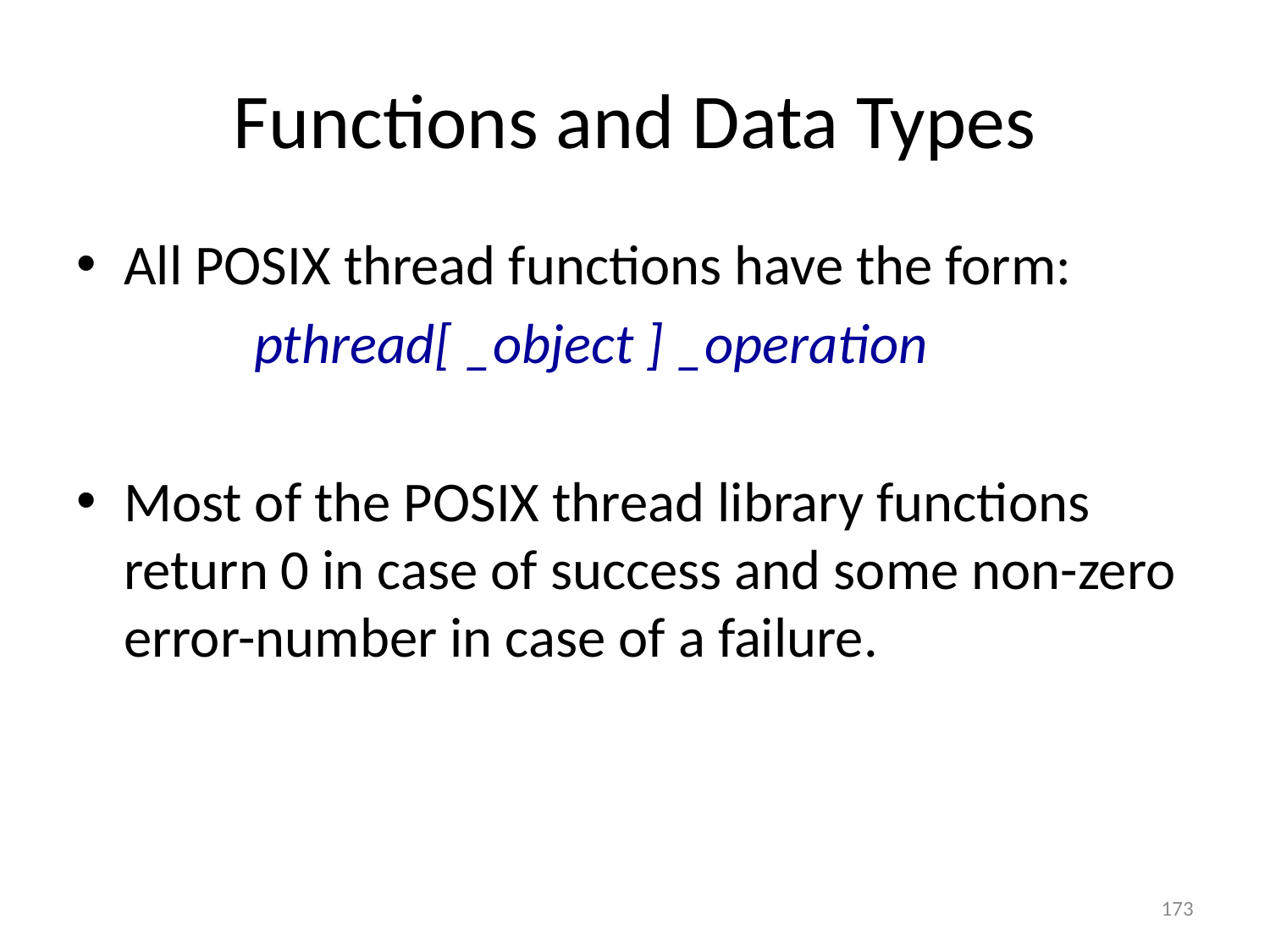

# Functions and Data Types
All POSIX thread functions have the form:
              pthread[ _object ] _operation

Most of the POSIX thread library functions return 0 in case of success and some non-zero error-number in case of a failure.
173